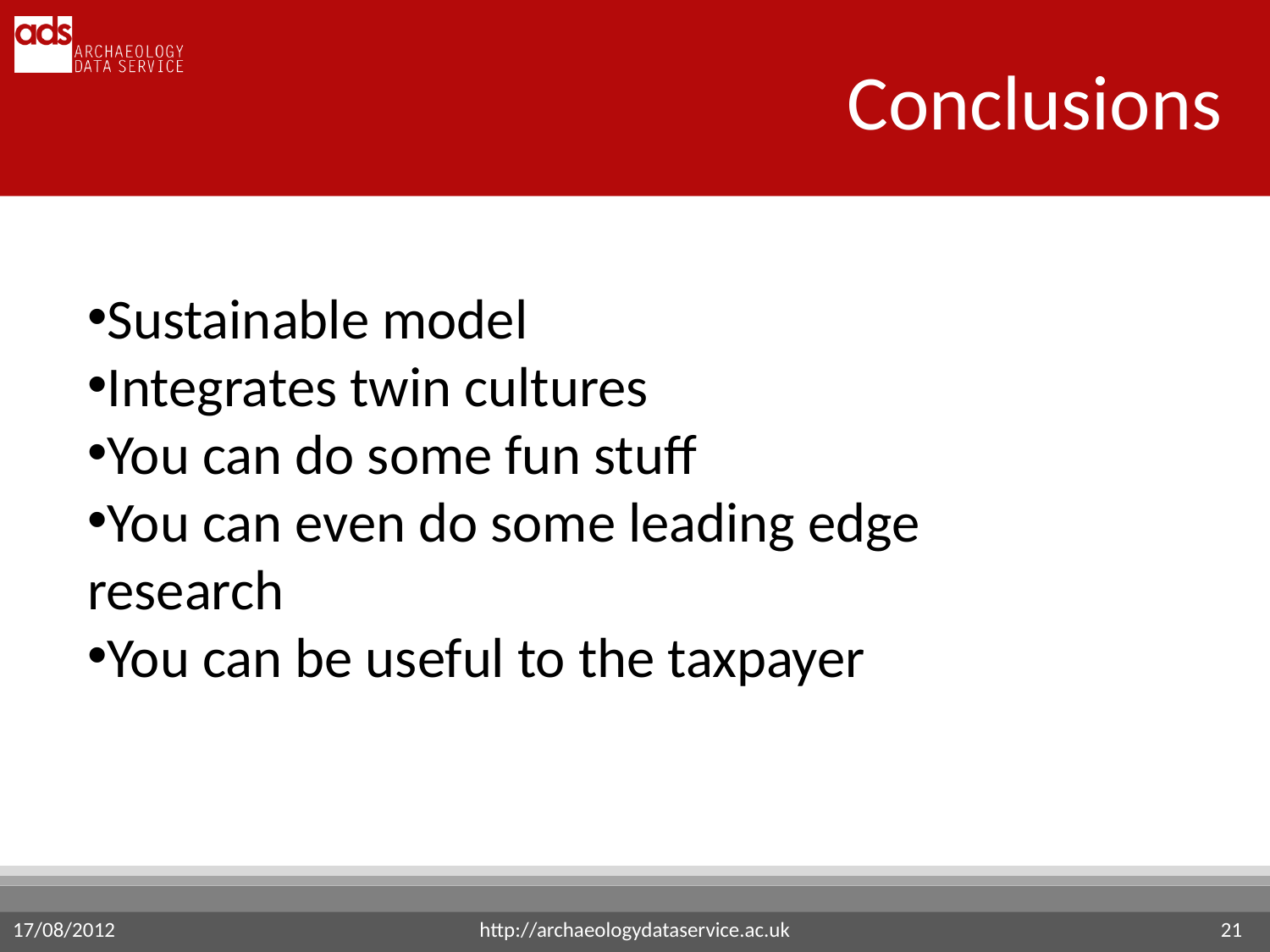

Conclusions
Sustainable model
Integrates twin cultures
You can do some fun stuff
You can even do some leading edge research
You can be useful to the taxpayer
http://archaeologydataservice.ac.uk